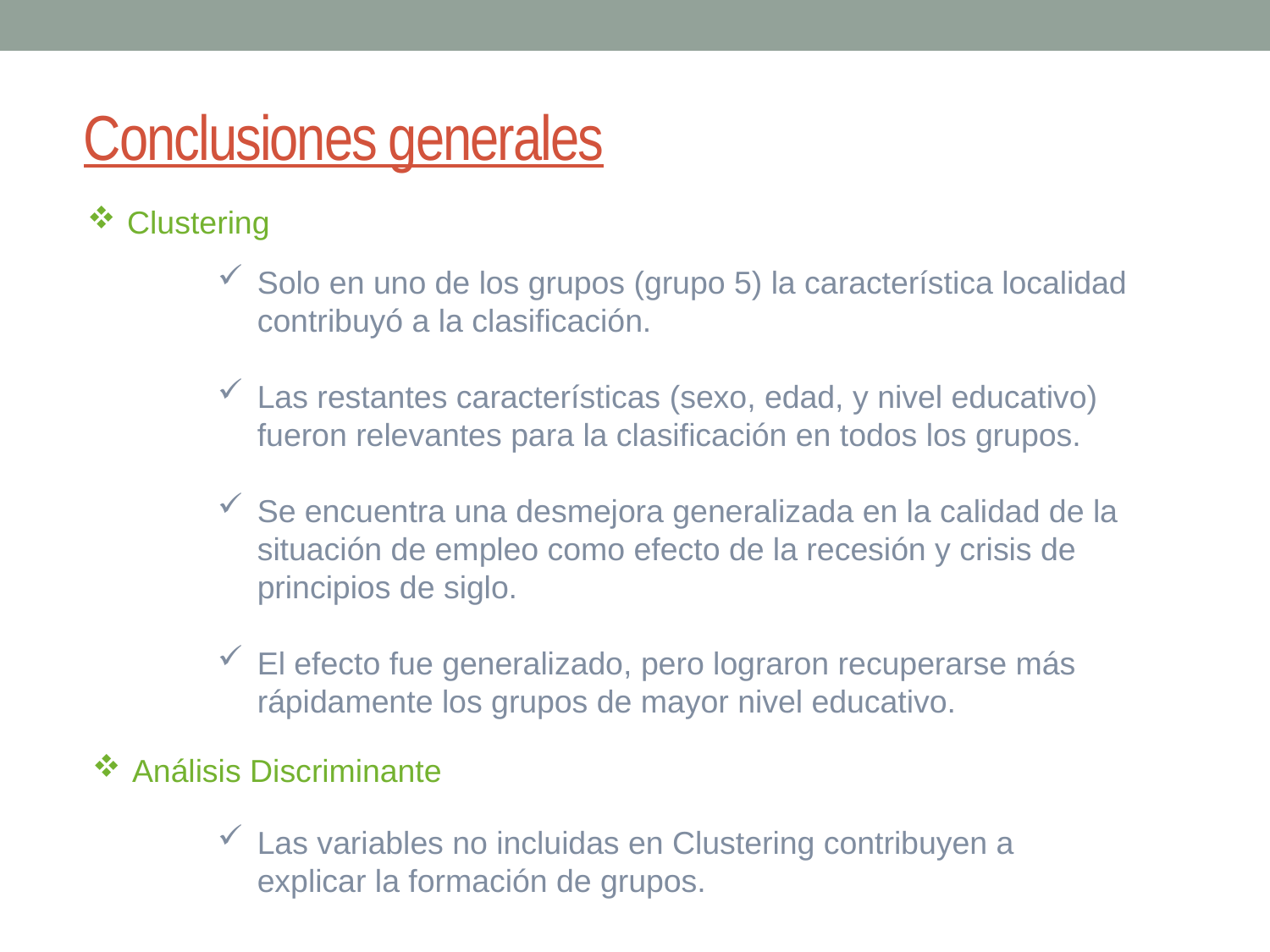

# Conclusiones generales
Clustering

Solo en uno de los grupos (grupo 5) la característica localidad contribuyó a la clasificación.

Las restantes características (sexo, edad, y nivel educativo) fueron relevantes para la clasificación en todos los grupos.

Se encuentra una desmejora generalizada en la calidad de la situación de empleo como efecto de la recesión y crisis de principios de siglo.

El efecto fue generalizado, pero lograron recuperarse más rápidamente los grupos de mayor nivel educativo.
Análisis Discriminante
Las variables no incluidas en Clustering contribuyen a explicar la formación de grupos.